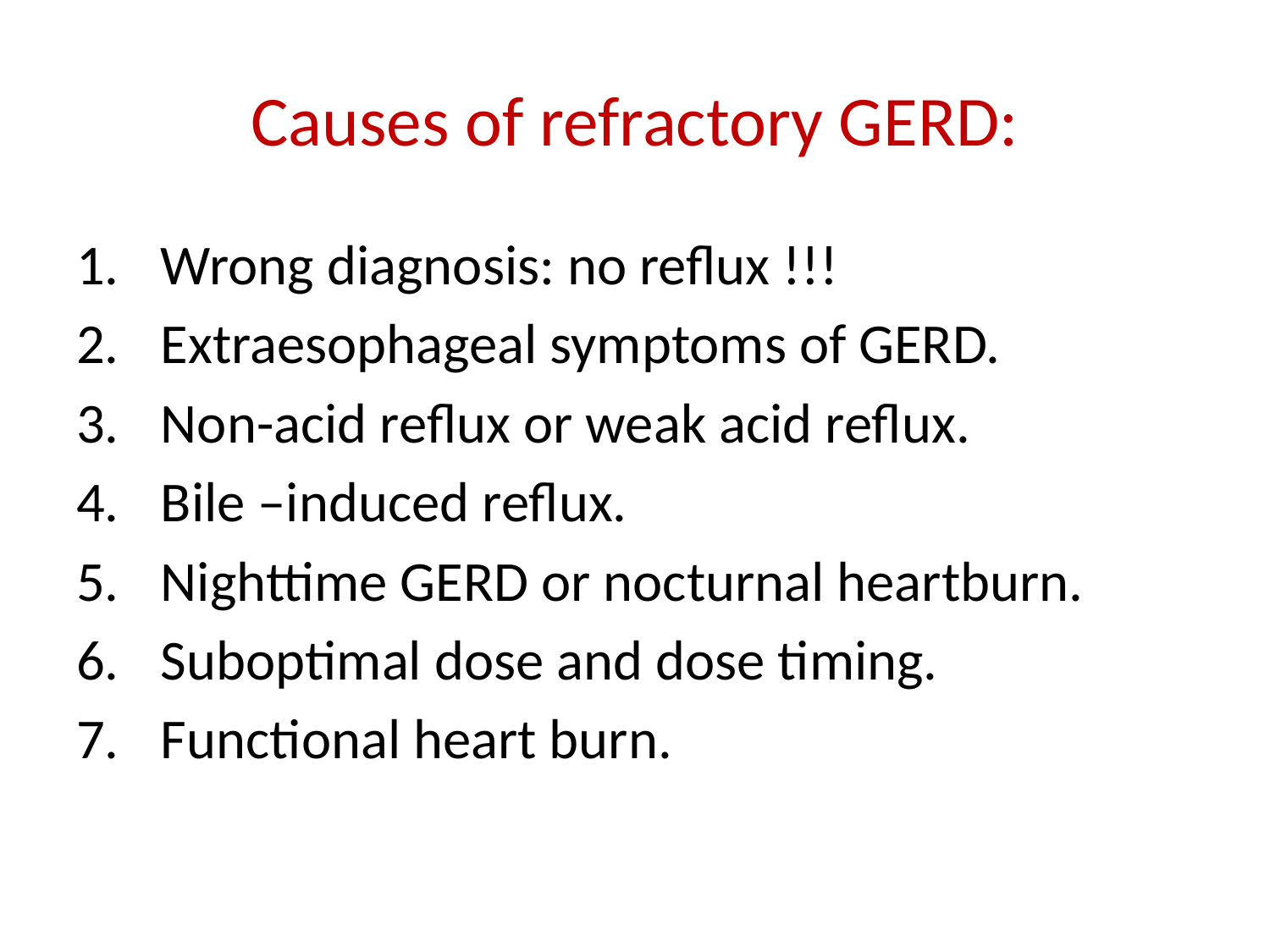

# Causes of refractory GERD:
Wrong diagnosis: no reflux !!!
Extraesophageal symptoms of GERD.
Non-acid reflux or weak acid reflux.
Bile –induced reflux.
Nighttime GERD or nocturnal heartburn.
Suboptimal dose and dose timing.
Functional heart burn.